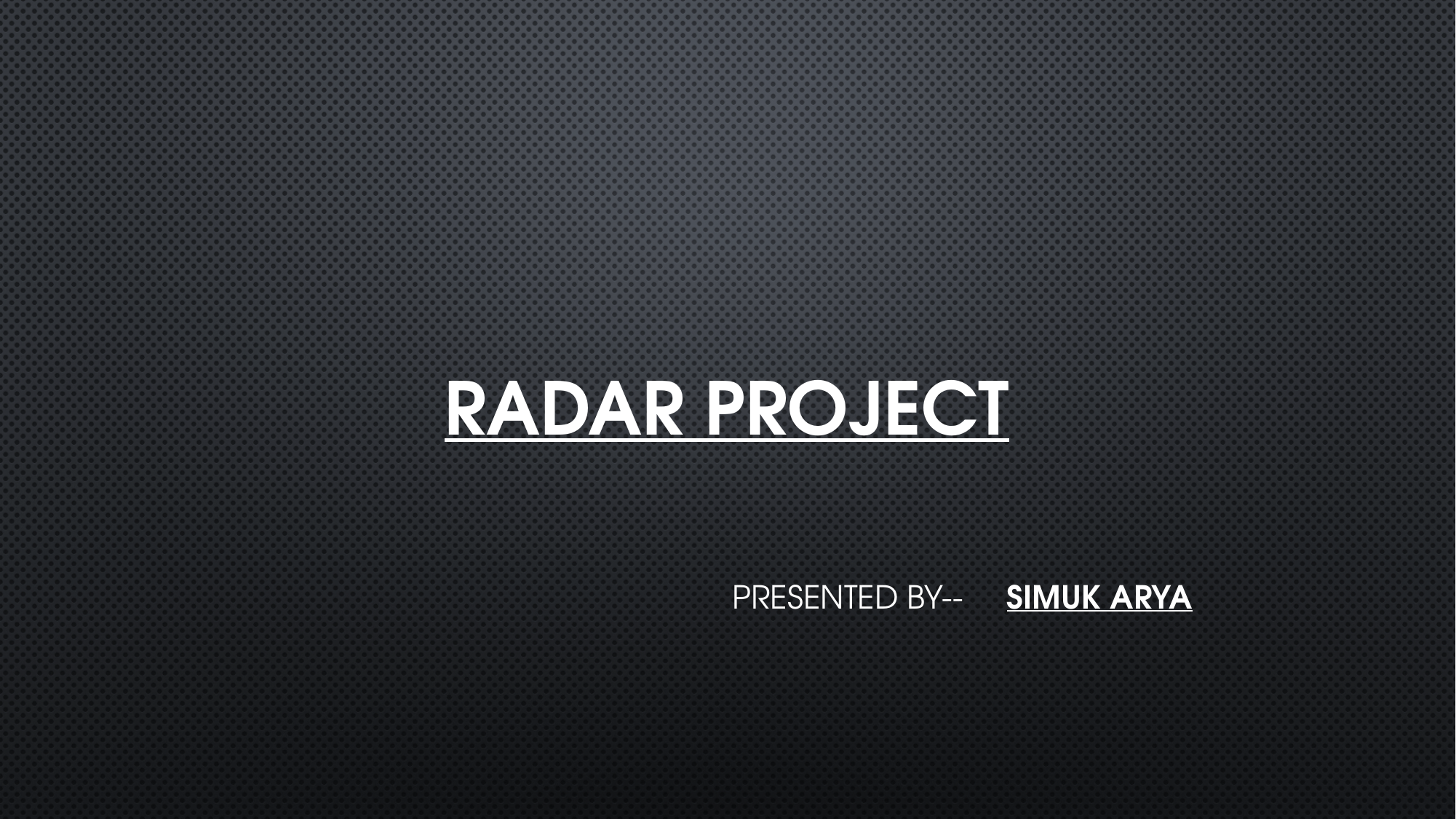

# Radar Project

                                                      Presented by--     Simuk Arya